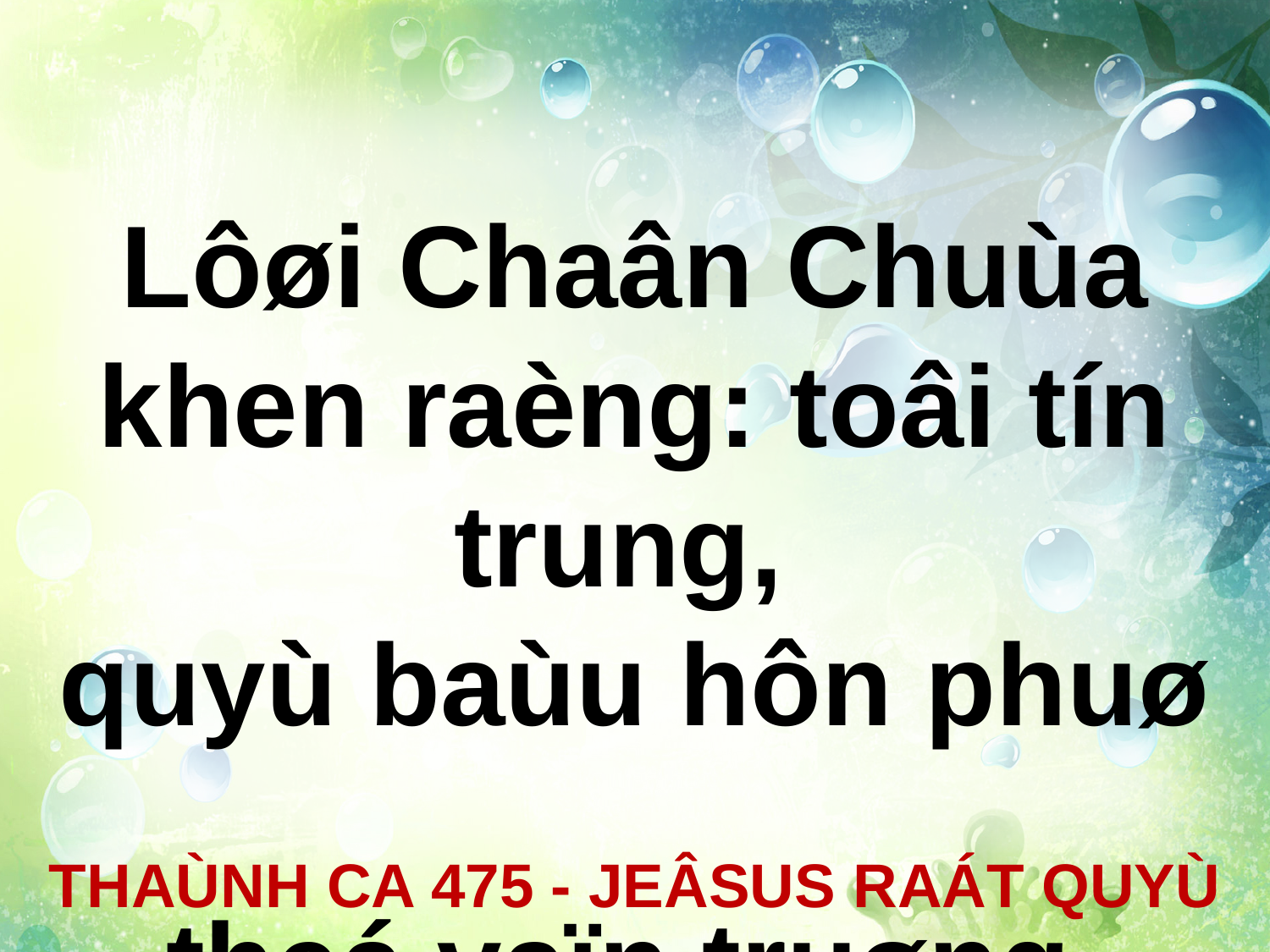

Lôøi Chaân Chuùa khen raèng: toâi tín trung,
quyù baùu hôn phuø
theá vaïn truøng.
THAÙNH CA 475 - JEÂSUS RAÁT QUYÙ